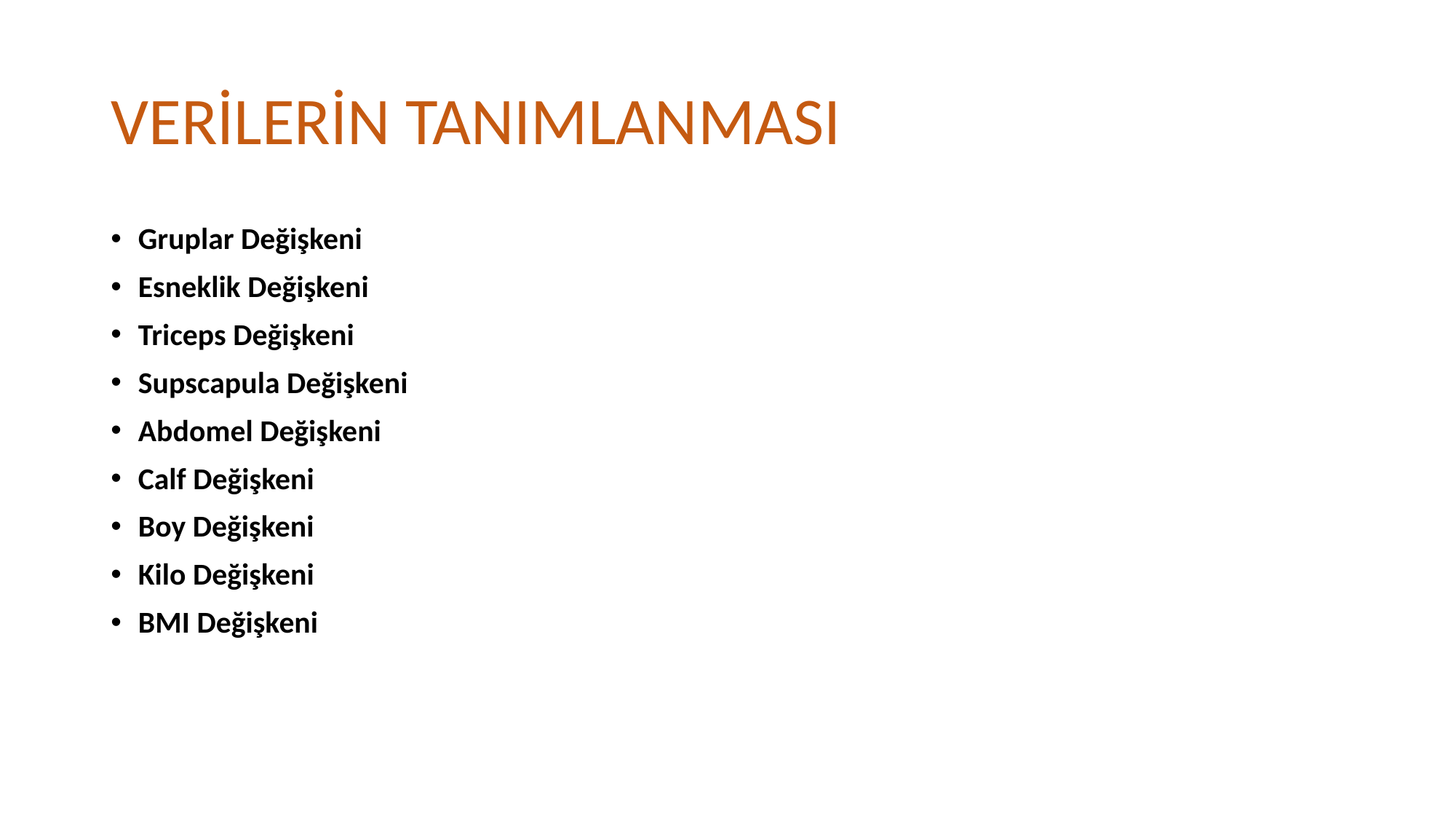

# VERİLERİN TANIMLANMASI
Gruplar Değişkeni
Esneklik Değişkeni
Triceps Değişkeni
Supscapula Değişkeni
Abdomel Değişkeni
Calf Değişkeni
Boy Değişkeni
Kilo Değişkeni
BMI Değişkeni